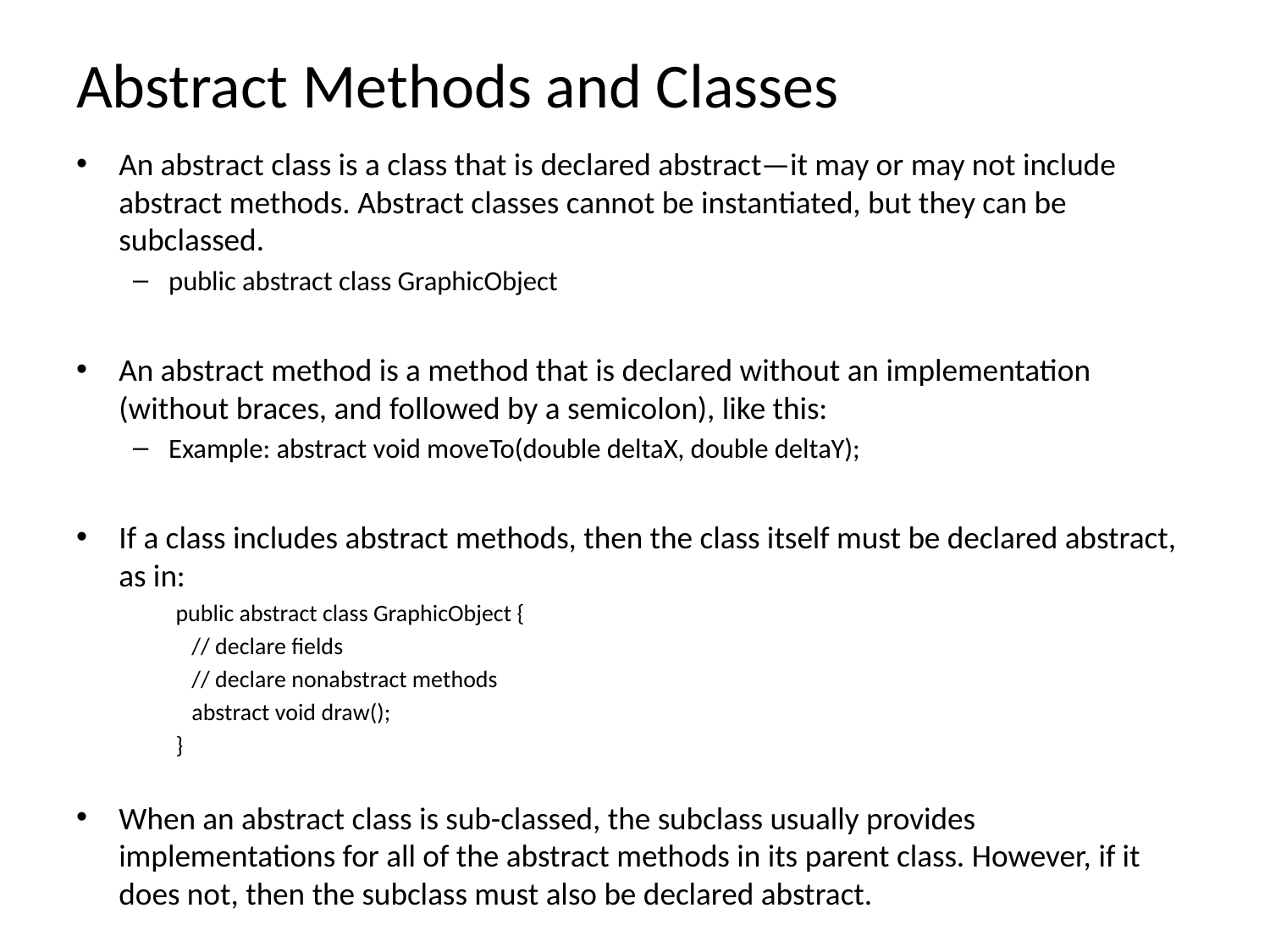

# Abstract Methods and Classes
An abstract class is a class that is declared abstract—it may or may not include abstract methods. Abstract classes cannot be instantiated, but they can be subclassed.
public abstract class GraphicObject

An abstract method is a method that is declared without an implementation (without braces, and followed by a semicolon), like this:
Example: abstract void moveTo(double deltaX, double deltaY);

If a class includes abstract methods, then the class itself must be declared abstract, as in:
public abstract class GraphicObject {
   // declare fields
   // declare nonabstract methods
   abstract void draw();
}

When an abstract class is sub-classed, the subclass usually provides implementations for all of the abstract methods in its parent class. However, if it does not, then the subclass must also be declared abstract.